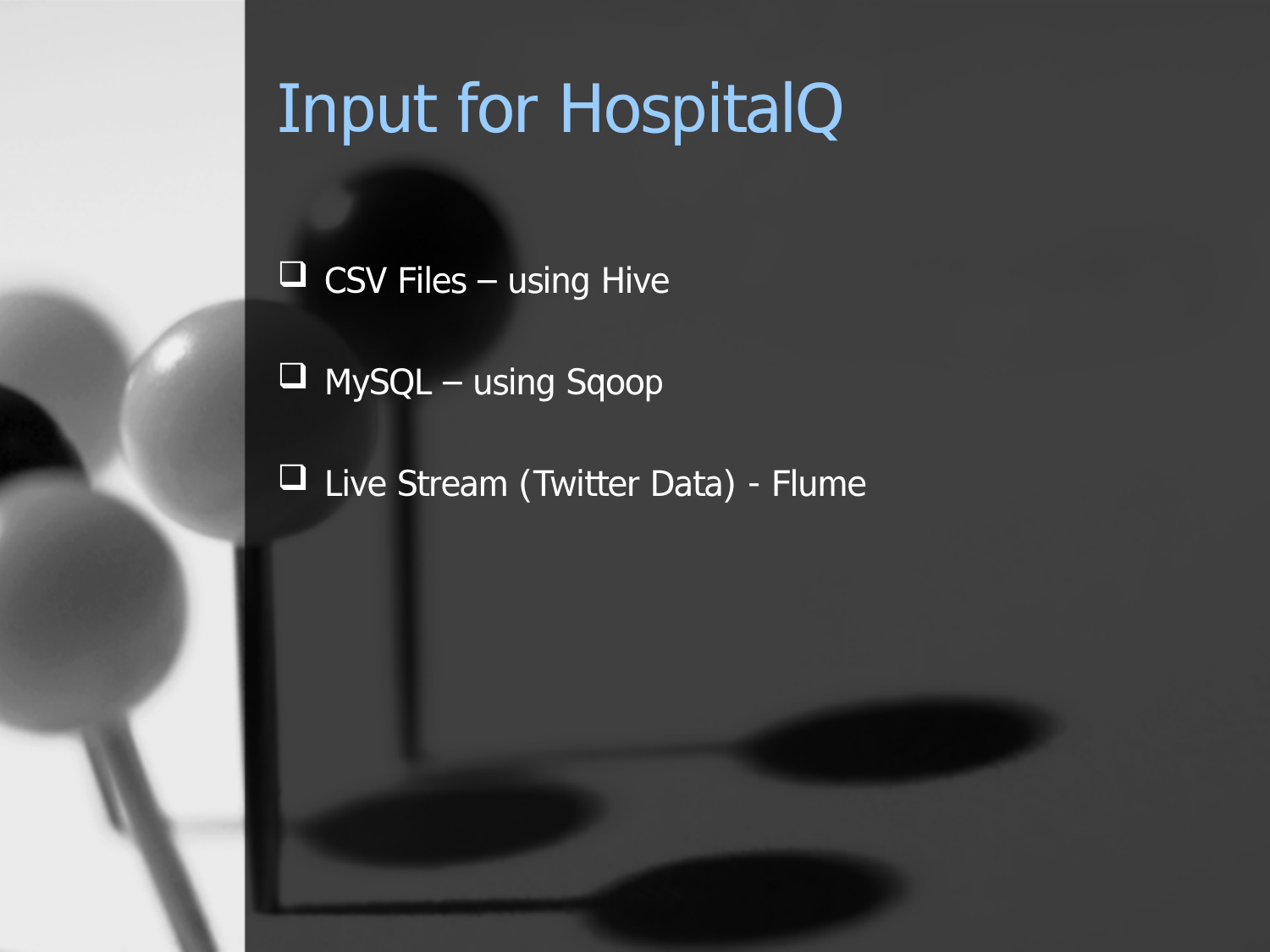

# Input for HospitalQ

CSV Files – using Hive

MySQL – using Sqoop

Live Stream (Twitter Data) - Flume